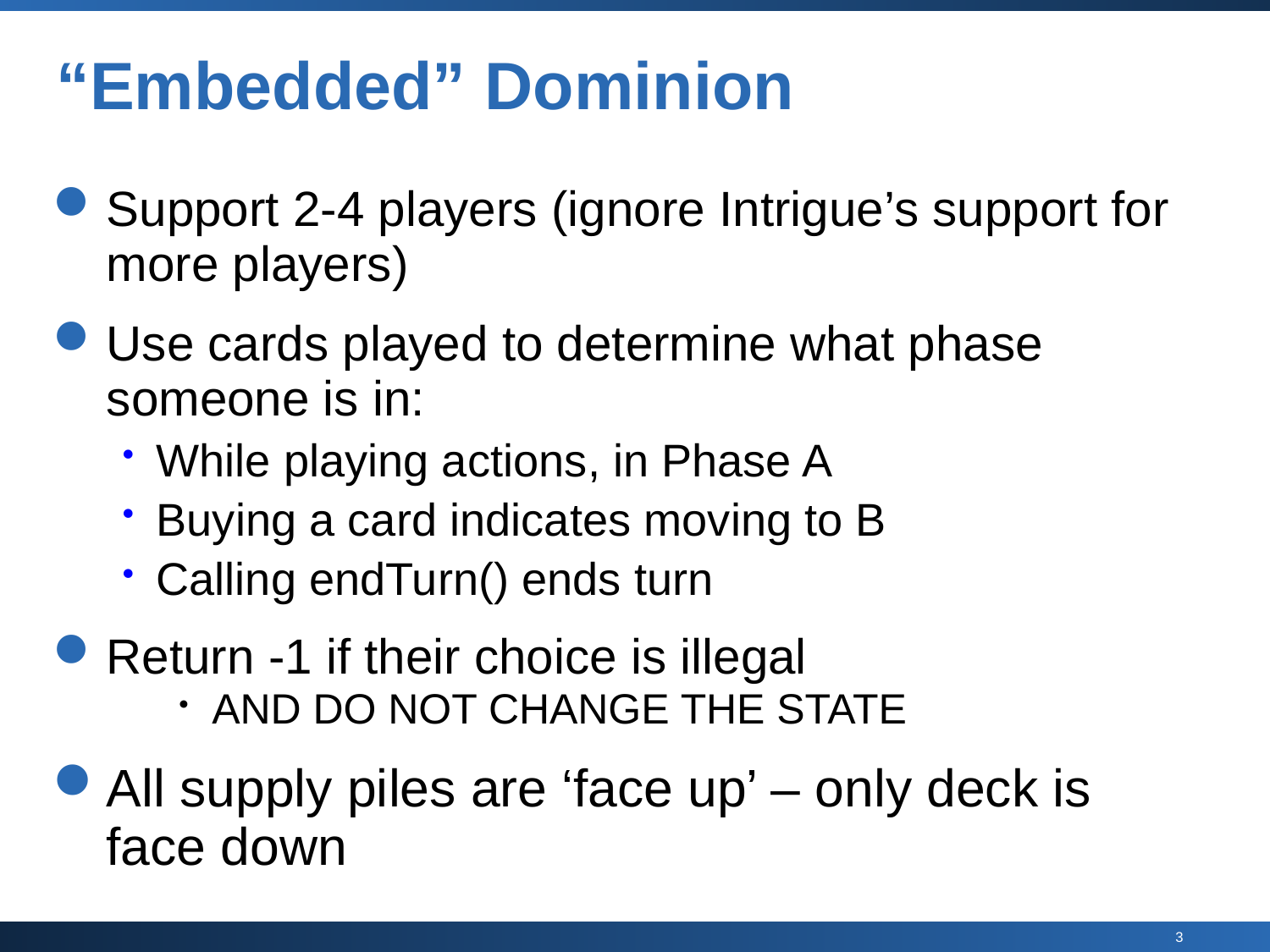

# “Embedded” Dominion
Support 2-4 players (ignore Intrigue’s support for more players)
Use cards played to determine what phase someone is in:
While playing actions, in Phase A
Buying a card indicates moving to B
Calling endTurn() ends turn
Return -1 if their choice is illegal
AND DO NOT CHANGE THE STATE
All supply piles are ‘face up’ – only deck is face down